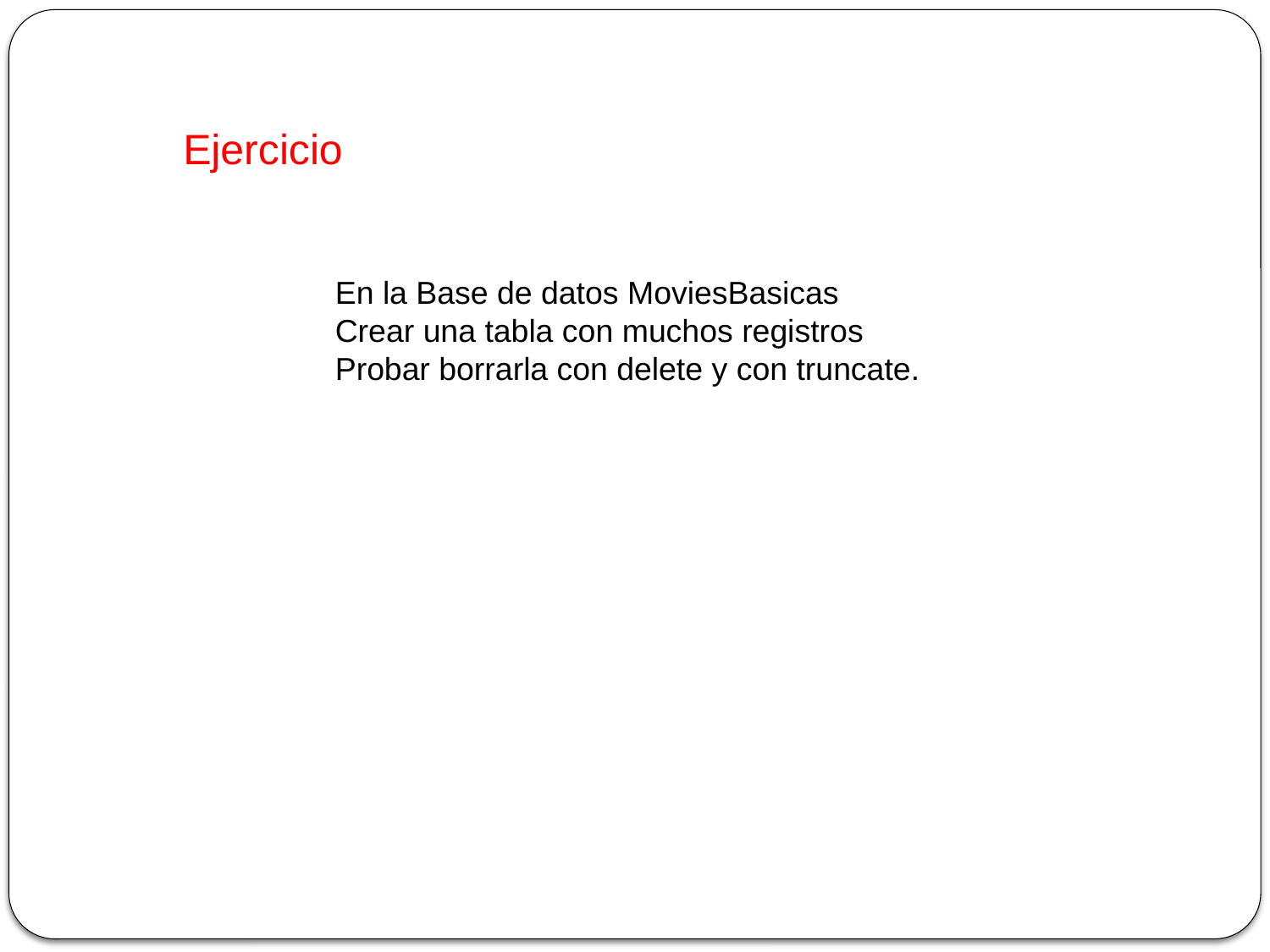

Ejercicio
En la Base de datos MoviesBasicas
Crear una tabla con muchos registros
Probar borrarla con delete y con truncate.